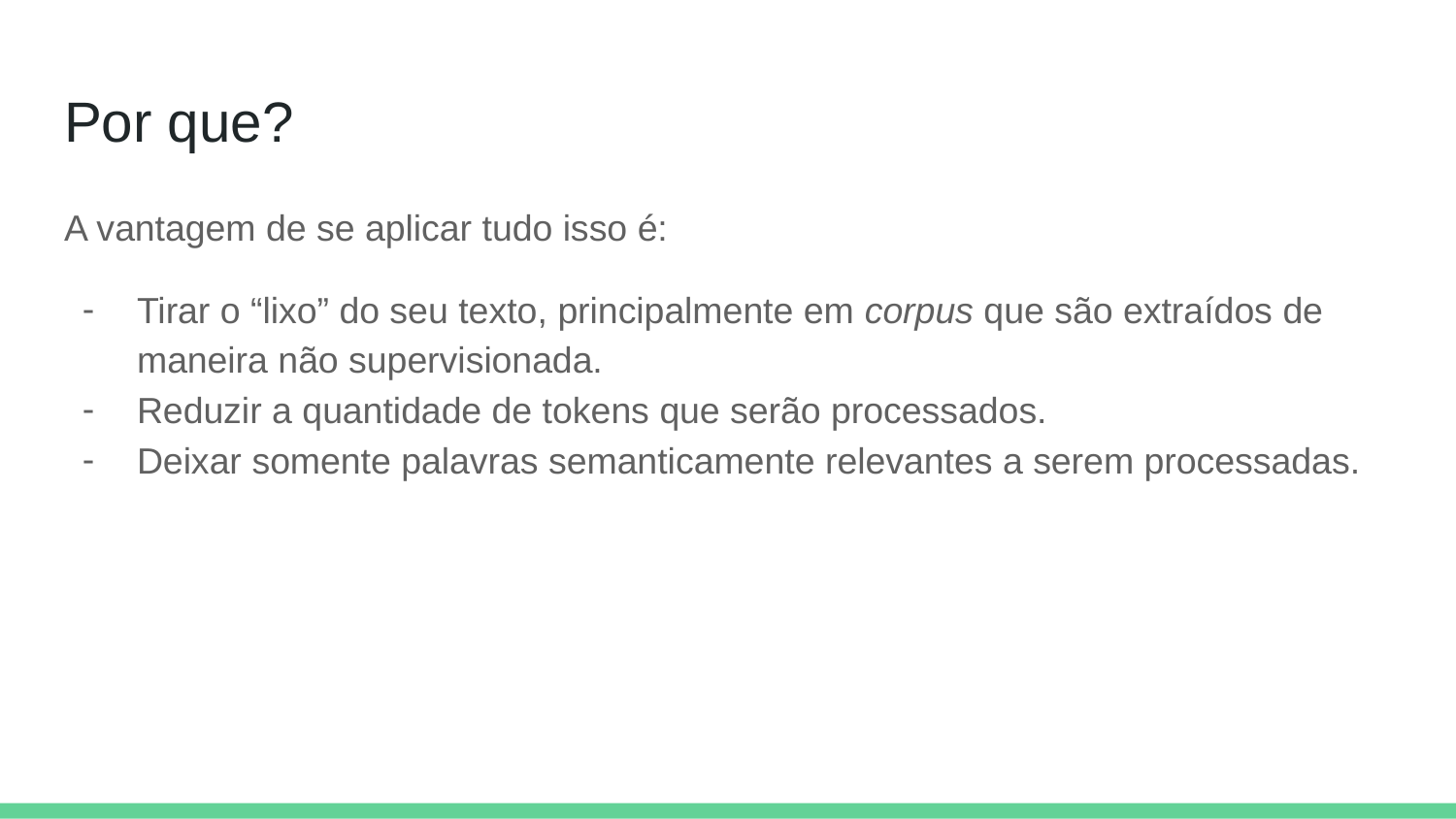

# Por que?
A vantagem de se aplicar tudo isso é:
Tirar o “lixo” do seu texto, principalmente em corpus que são extraídos de maneira não supervisionada.
Reduzir a quantidade de tokens que serão processados.
Deixar somente palavras semanticamente relevantes a serem processadas.